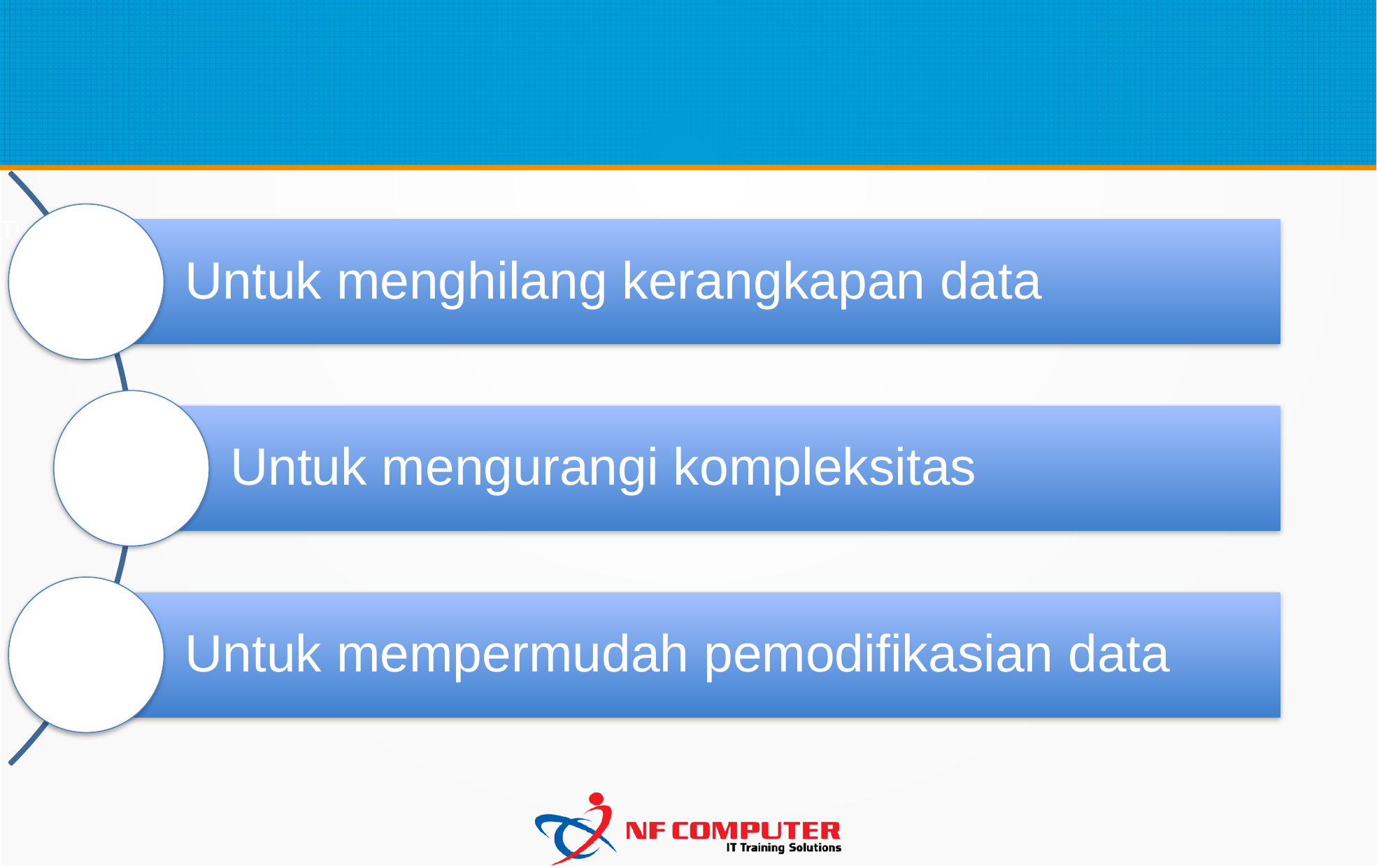

Tujuan Normalisasi
Untuk menghilang kerangkapan data
Untuk mengurangi kompleksitas
Untuk mempermudah pemodifikasian data